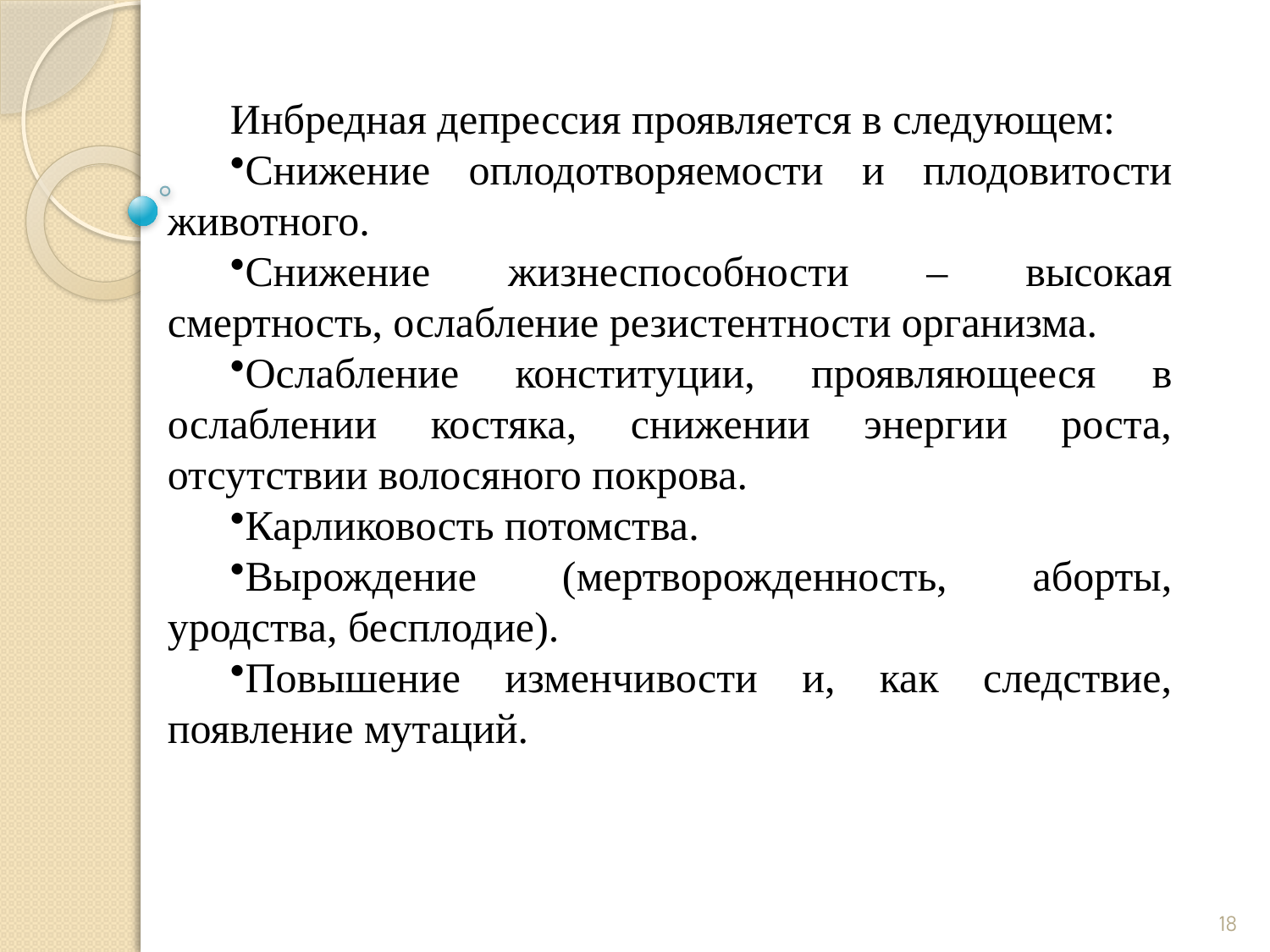

Инбредная депрессия проявляется в следующем:
Снижение оплодотворяемости и плодовитости животного.
Снижение жизнеспособности – высокая смертность, ослабление резистентности организма.
Ослабление конституции, проявляющееся в ослаблении костяка, снижении энергии роста, отсутствии волосяного покрова.
Карликовость потомства.
Вырождение (мертворожденность, аборты, уродства, бесплодие).
Повышение изменчивости и, как следствие, появление мутаций.

18